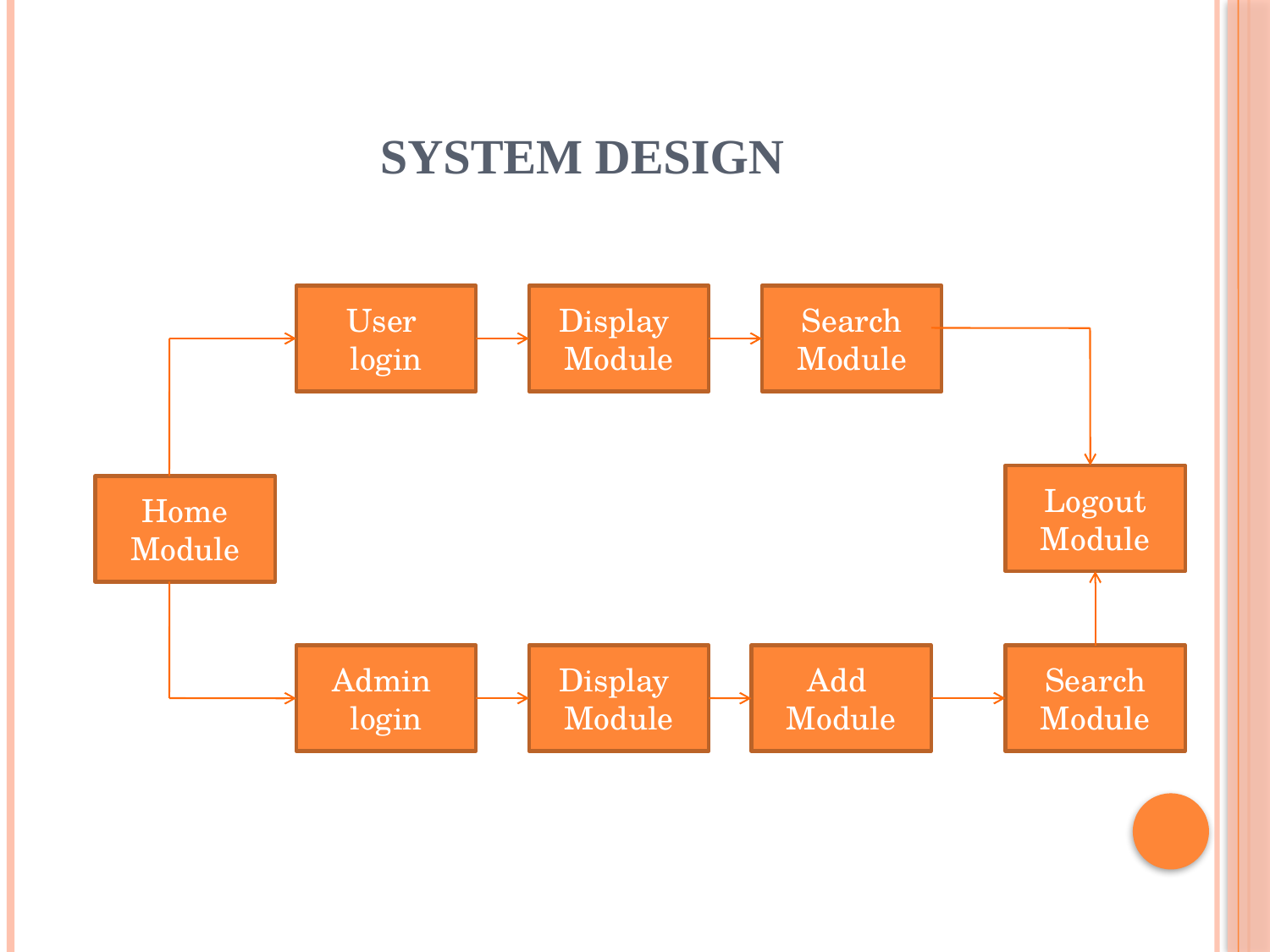

# SYSTEM DESIGN

User
login

Display
Module

Search
Module

Logout Module

Home
Module

Admin
login

Display
Module

Add
Module

Search
Module